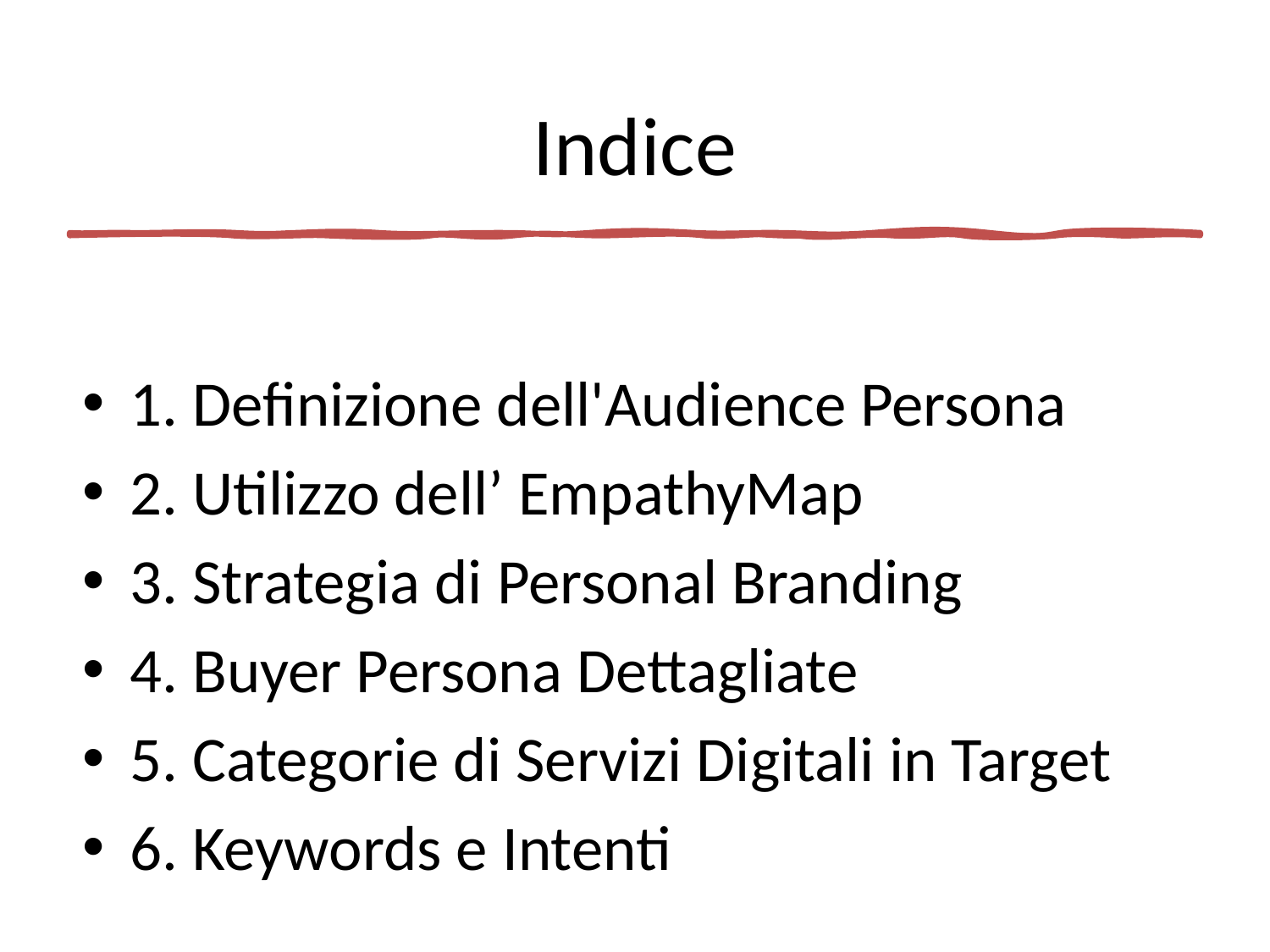

# Indice

1. Definizione dell'Audience Persona
2. Utilizzo dell’ EmpathyMap
3. Strategia di Personal Branding
4. Buyer Persona Dettagliate
5. Categorie di Servizi Digitali in Target
6. Keywords e Intenti